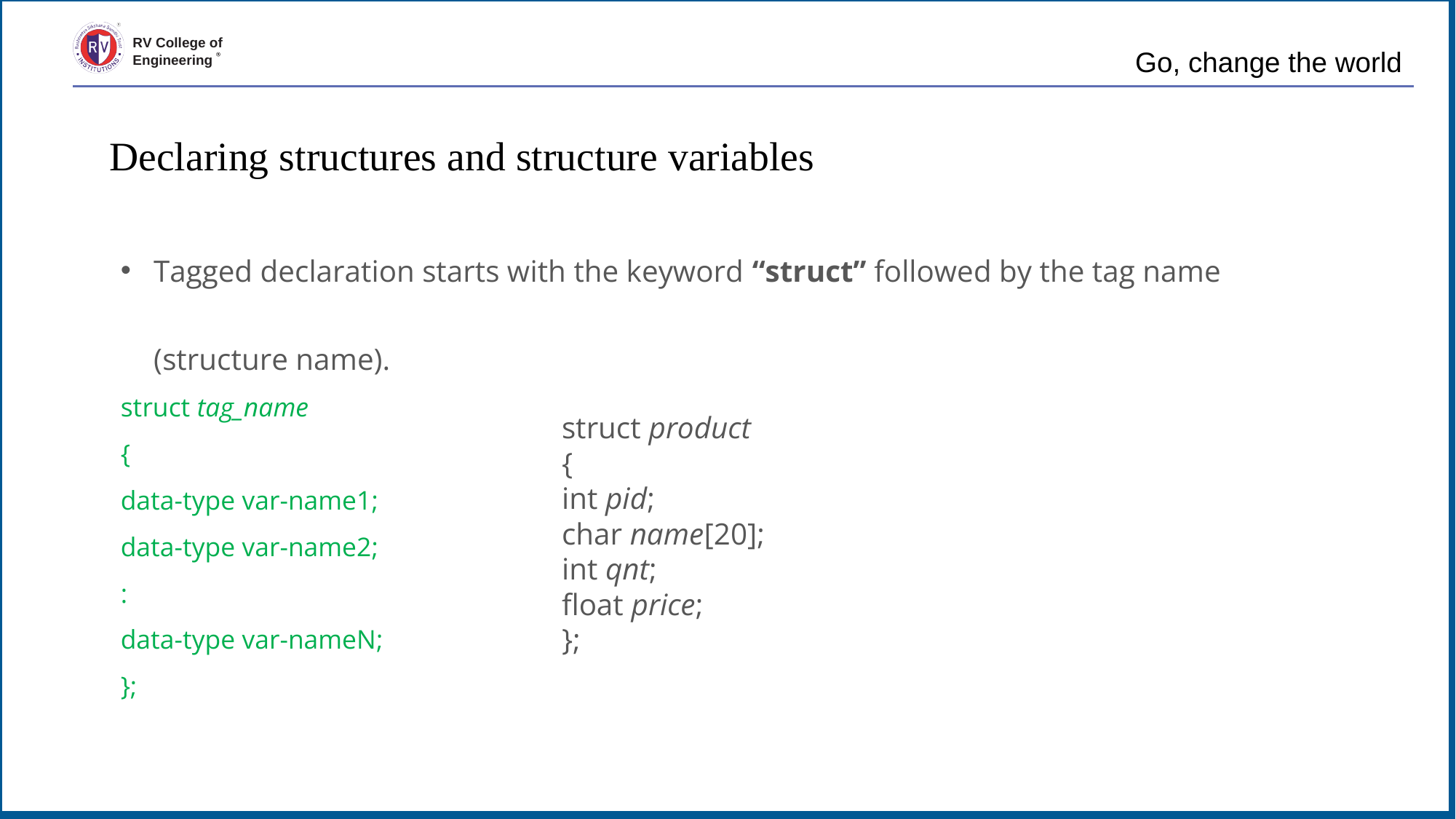

# Go, change the world
RV College of
Engineering

Declaring structures and structure variables
Tagged declaration starts with the keyword “struct” followed by the tag name (structure name).
struct tag_name
{
data-type var-name1;
data-type var-name2;
:
data-type var-nameN;
};
struct product
{
int pid;
char name[20];
int qnt;
float price;
};